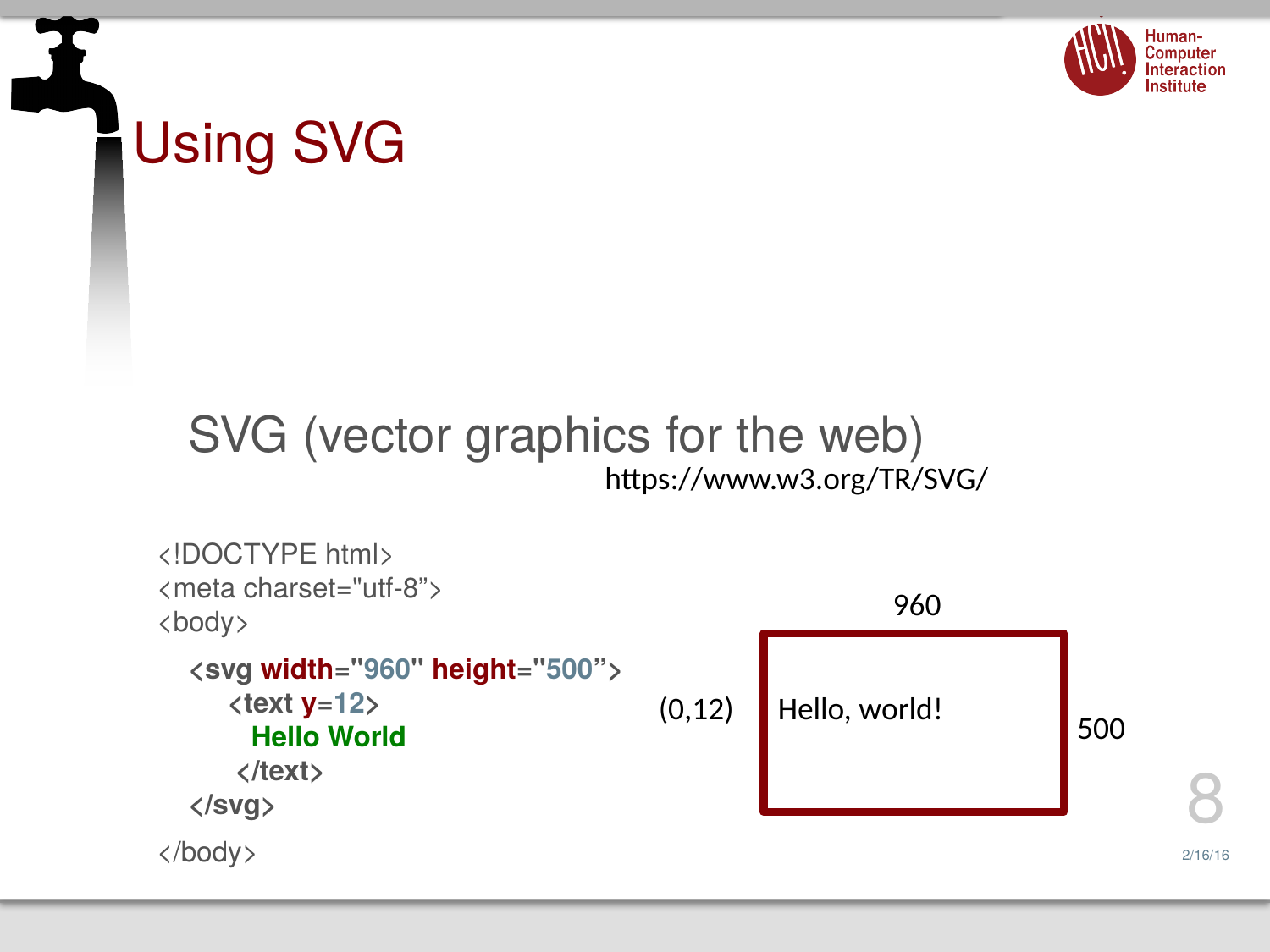

# Using SVG

SVG (vector graphics for the web)
<!DOCTYPE html>
<meta charset="utf-8”>
<body>
<svg width="960" height="500”>
     <text y=12>
        Hello World
      </text>
</svg>
</body>
https://www.w3.org/TR/SVG/
960

(0,12)
Hello, world!
500
8
2/16/16